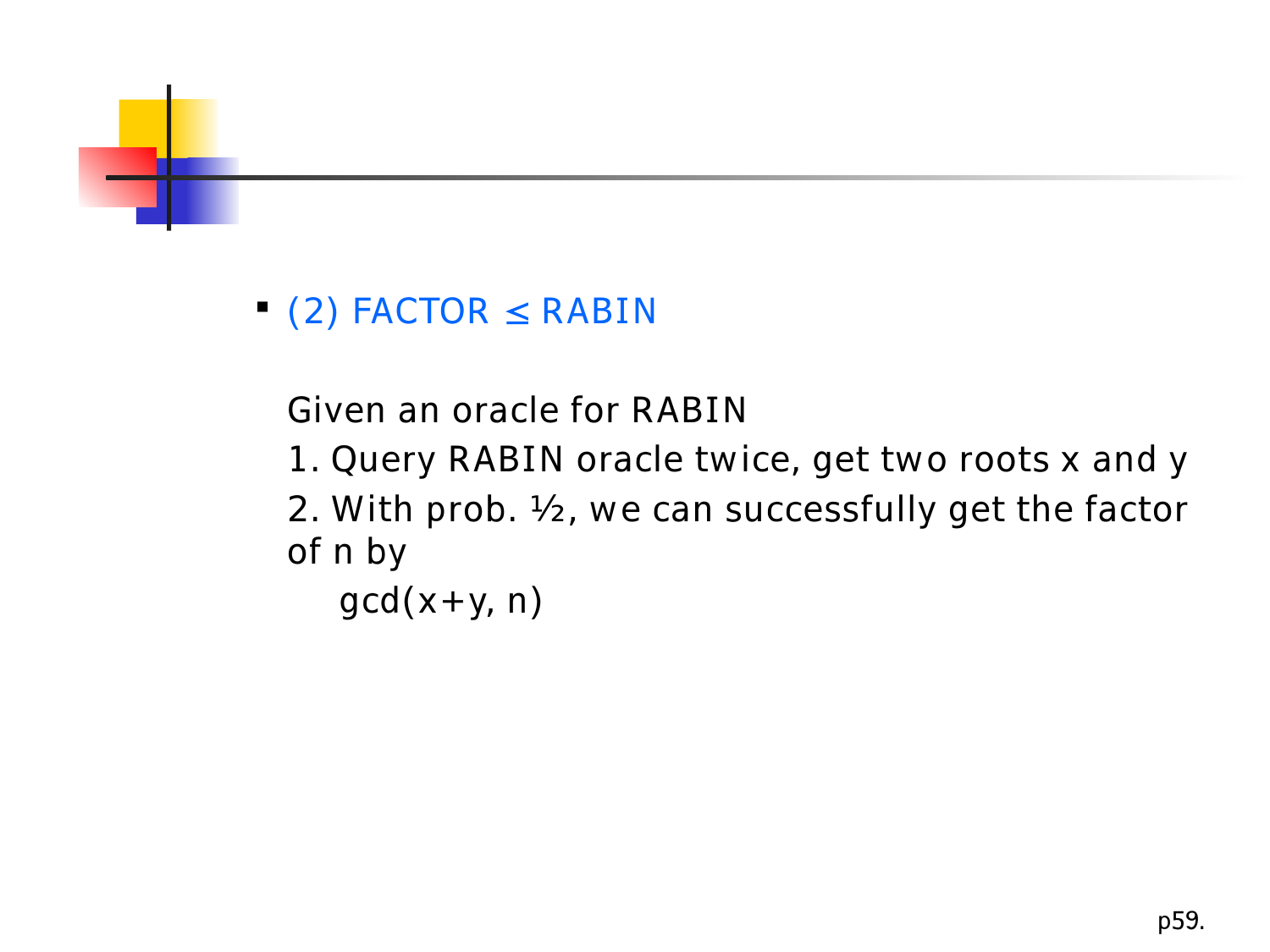

#

(2) FACTOR ≤ RABIN

	Given an oracle for RABIN
	1. Query RABIN oracle twice, get two roots x and y
	2. With prob. ½, we can successfully get the factor of n by
	     gcd(x+y, n)